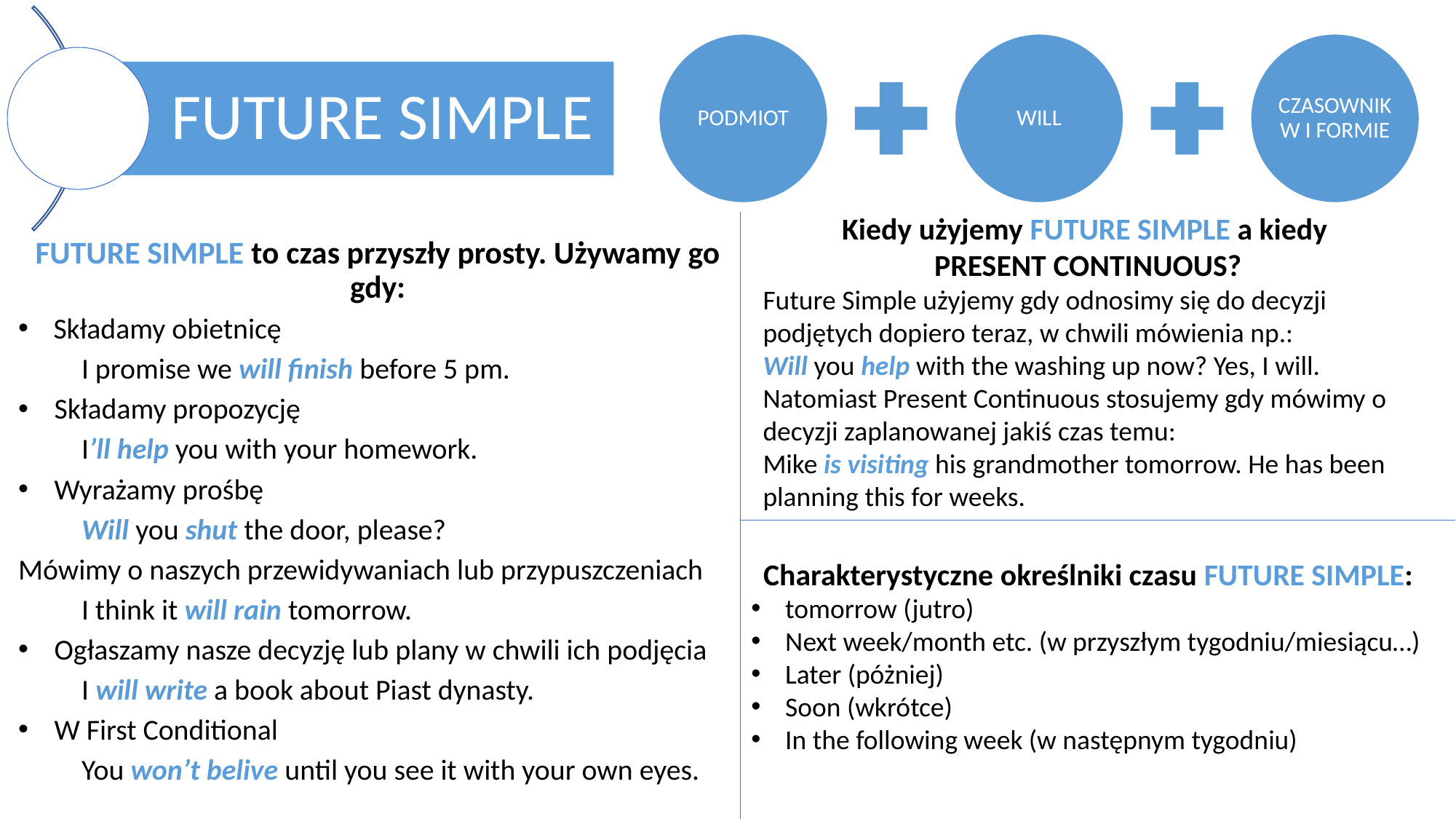

FUTURE SIMPLE
PODMIOT

WILL

CZASOWNIK W I FORMIE
Kiedy użyjemy FUTURE SIMPLE a kiedy
PRESENT CONTINUOUS?
Future Simple użyjemy gdy odnosimy się do decyzji podjętych dopiero teraz, w chwili mówienia np.:
Will you help with the washing up now? Yes, I will.
Natomiast Present Continuous stosujemy gdy mówimy o decyzji zaplanowanej jakiś czas temu:
Mike is visiting his grandmother tomorrow. He has been planning this for weeks.
FUTURE SIMPLE to czas przyszły prosty. Używamy go gdy:
 Składamy obietnicę
	I promise we will finish before 5 pm.
Składamy propozycję
	I’ll help you with your homework.
Wyrażamy prośbę
	Will you shut the door, please?
Mówimy o naszych przewidywaniach lub przypuszczeniach
	I think it will rain tomorrow.
Ogłaszamy nasze decyzję lub plany w chwili ich podjęcia
	I will write a book about Piast dynasty.
W First Conditional
	You won’t belive until you see it with your own eyes.
Charakterystyczne określniki czasu FUTURE SIMPLE:
tomorrow (jutro)
Next week/month etc. (w przyszłym tygodniu/miesiącu…)
Later (póżniej)
Soon (wkrótce)
In the following week (w następnym tygodniu)